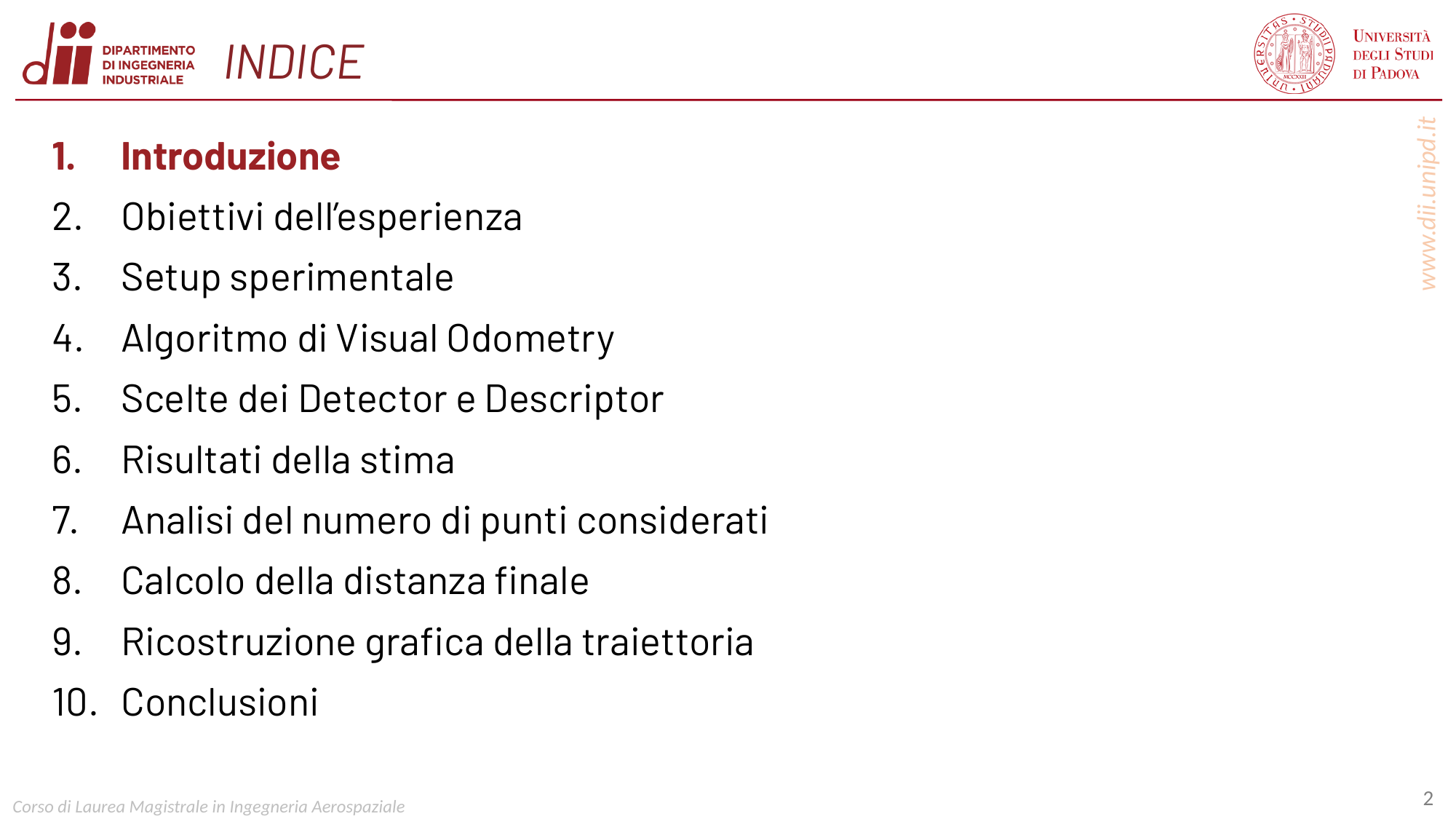

# Indice
 Introduzione
 Obiettivi dell’esperienza
 Setup sperimentale
 Algoritmo di Visual Odometry
 Scelte dei Detector e Descriptor
 Risultati della stima
 Analisi del numero di punti considerati
 Calcolo della distanza finale
 Ricostruzione grafica della traiettoria
 Conclusioni